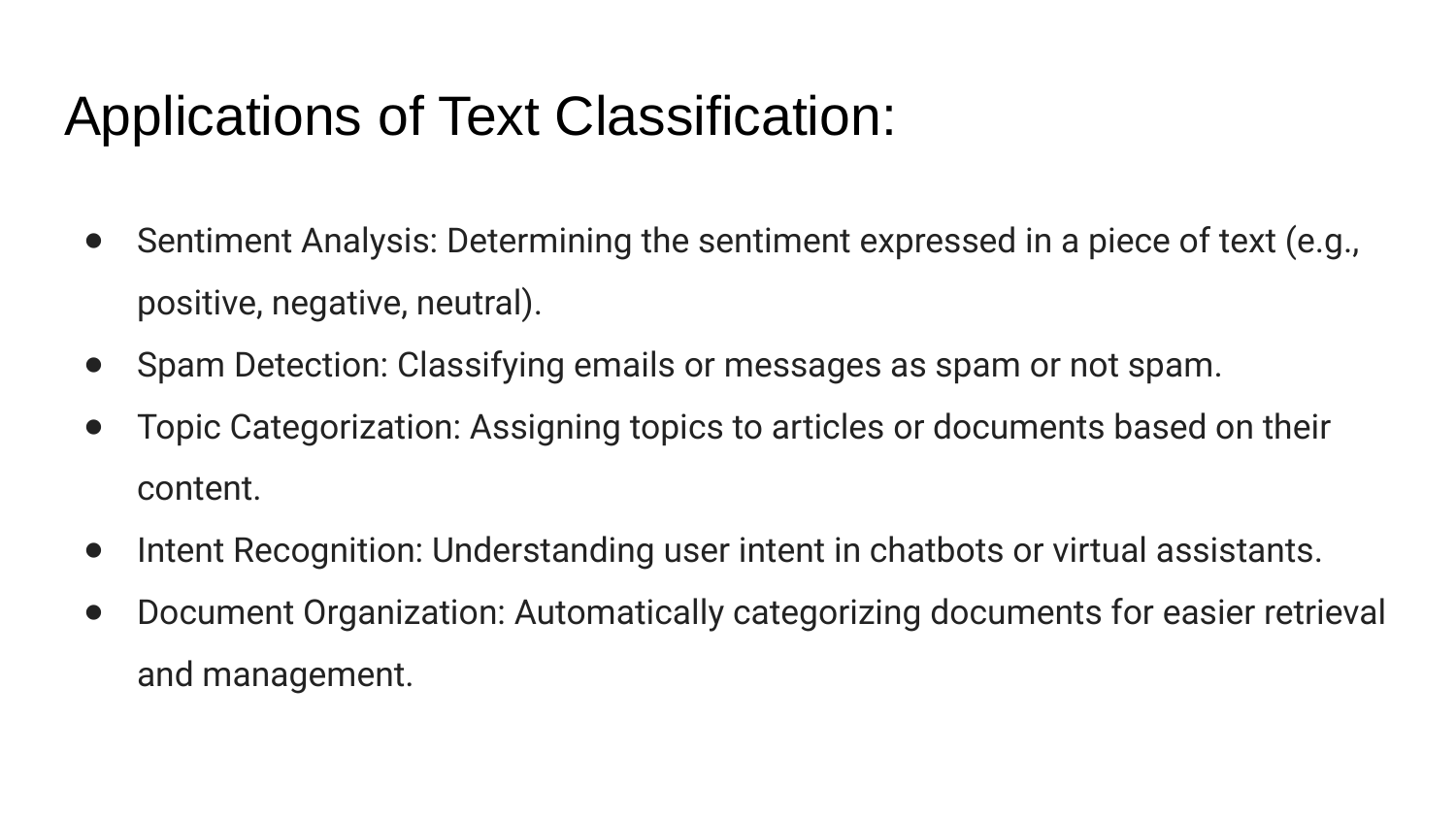

# Applications of Text Classification:

Sentiment Analysis: Determining the sentiment expressed in a piece of text (e.g., positive, negative, neutral).
Spam Detection: Classifying emails or messages as spam or not spam.
Topic Categorization: Assigning topics to articles or documents based on their content.
Intent Recognition: Understanding user intent in chatbots or virtual assistants.
Document Organization: Automatically categorizing documents for easier retrieval and management.